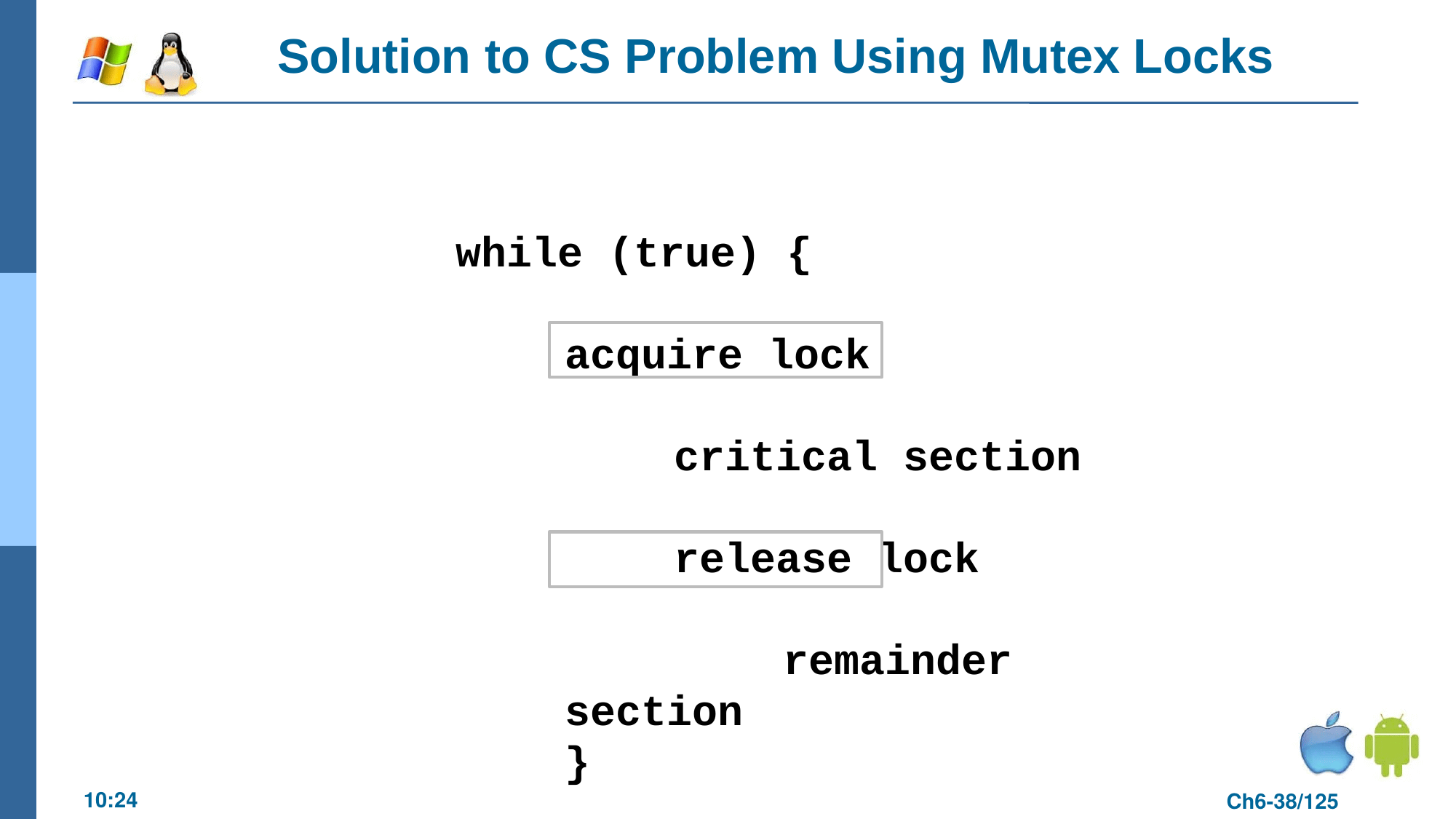

# Solution to CS Problem Using Mutex Locks
while (true) {

	acquire lock

	critical section

	release lock

		remainder section
}